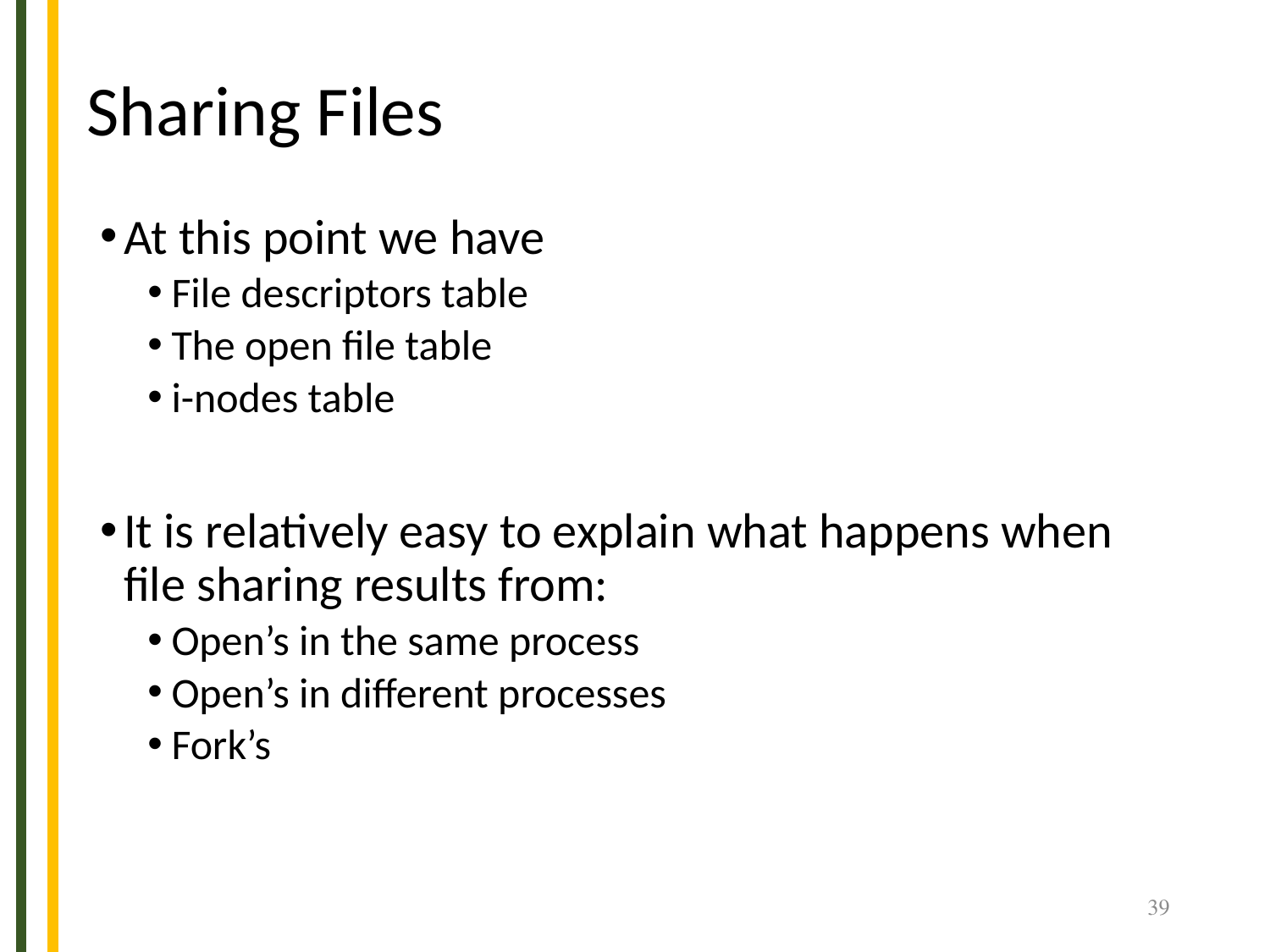

# Sharing Files
At this point we have
File descriptors table
The open file table
i-nodes table

It is relatively easy to explain what happens when file sharing results from:
Open’s in the same process
Open’s in different processes
Fork’s

39